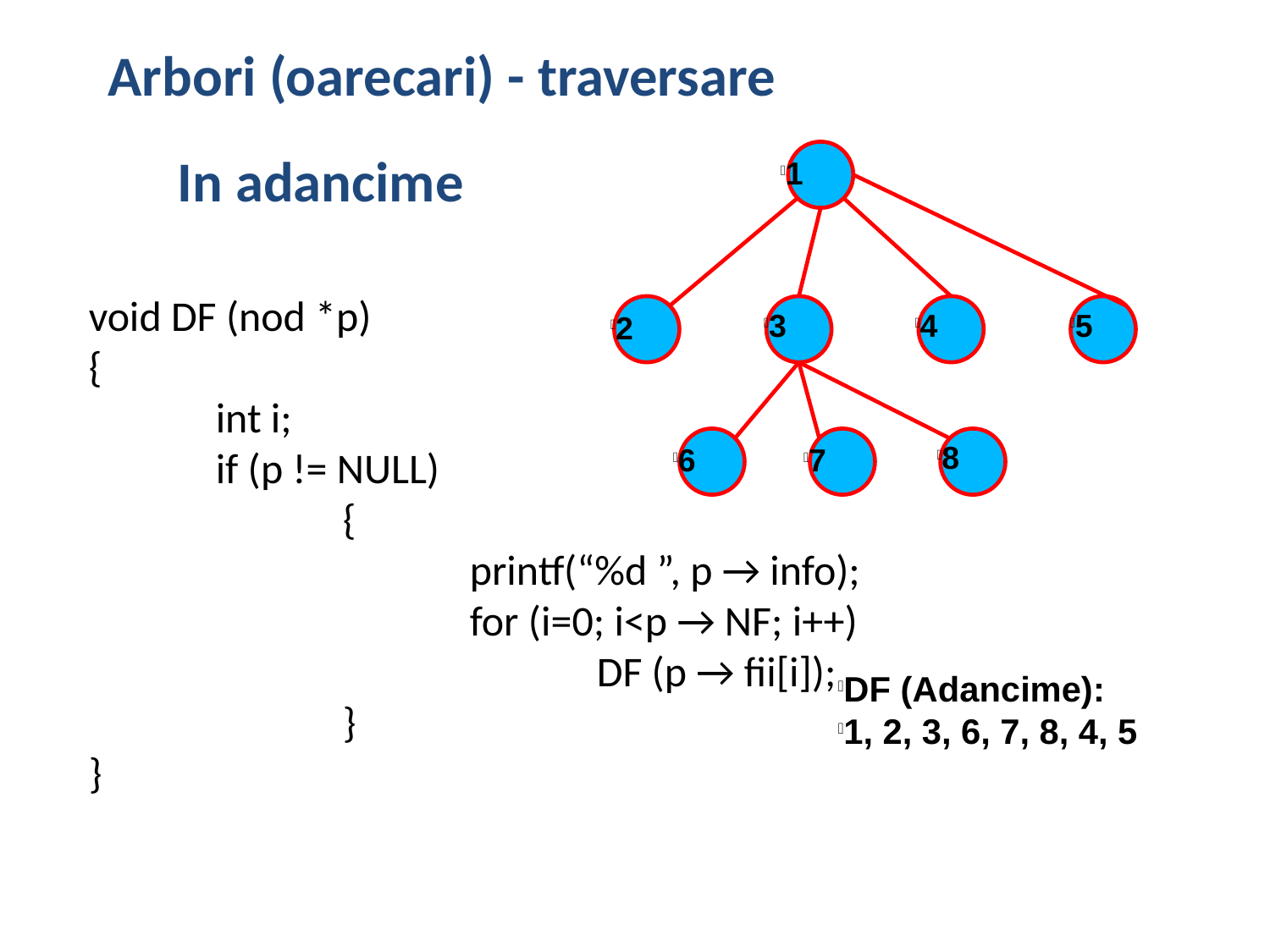

Arbori (oarecari) - traversare
In adancime

1

void DF (nod *p)
{
	int i;
	if (p != NULL)
		{
			printf(“%d ”, p → info);
			for (i=0; i<p → NF; i++)
				DF (p → fii[i]);
		}
}

3
4
5
2

8
6
7
DF (Adancime):
1, 2, 3, 6, 7, 8, 4, 5